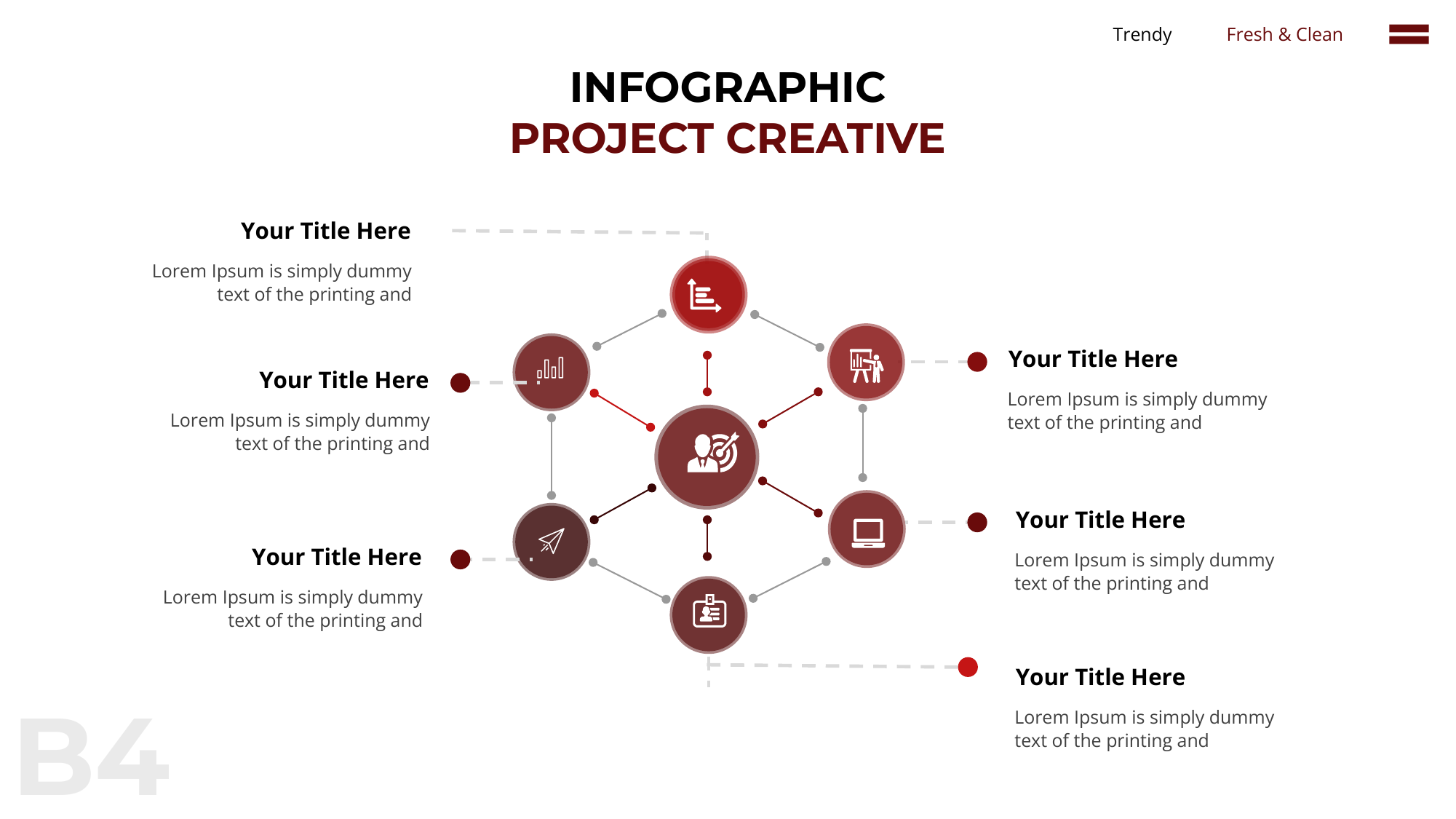

Trendy
Fresh & Clean

INFOGRAPHIC PROJECT CREATIVE
Your Title Here
Lorem Ipsum is simply dummy text of the printing and

Your Title Here

Your Title Here

Lorem Ipsum is simply dummy text of the printing and
Your Title Here

Lorem Ipsum is simply dummy text of the printing and
Lorem Ipsum is simply dummy text of the printing and

Your Title Here

Lorem Ipsum is simply dummy text of the printing and

Your Title Here
B4
Lorem Ipsum is simply dummy text of the printing and